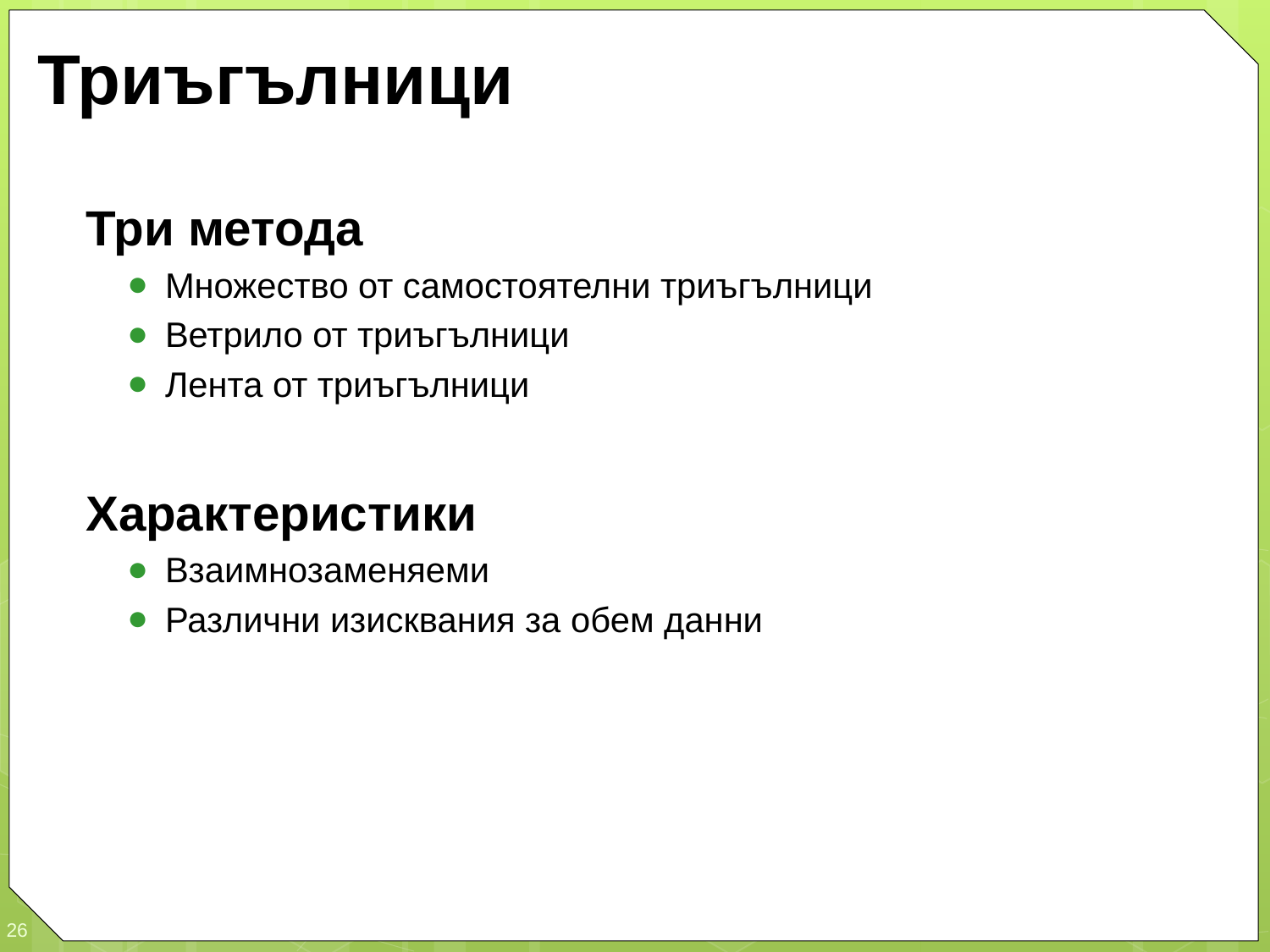

# Триъгълници
Три метода
Множество от самостоятелни триъгълници
Ветрило от триъгълници
Лента от триъгълници

Характеристики
Взаимнозаменяеми
Различни изисквания за обем данни